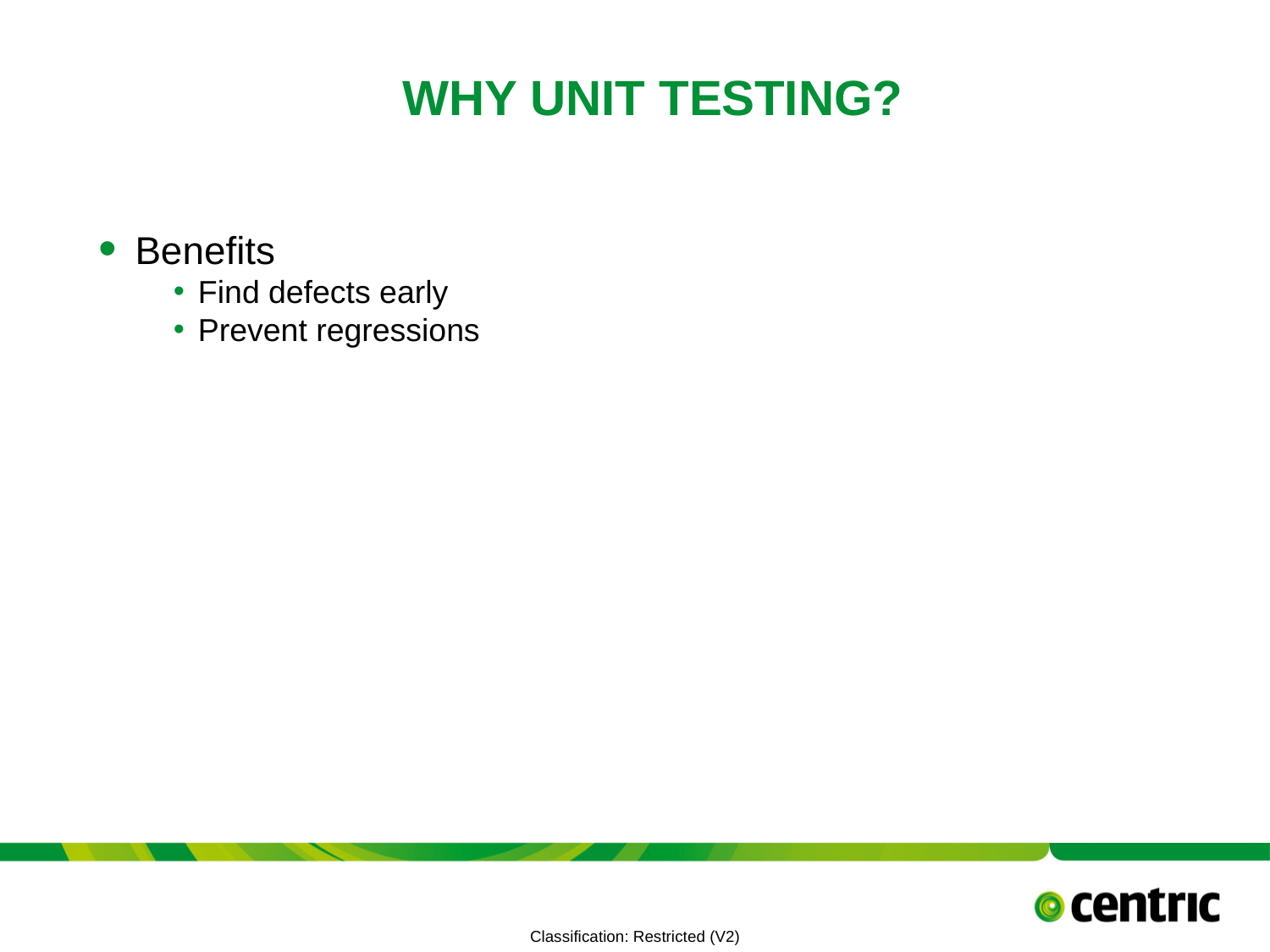

# Why Unit Testing?
Benefits
Find defects early
Prevent regressions

TITLE PRESENTATION
July 8, 2021